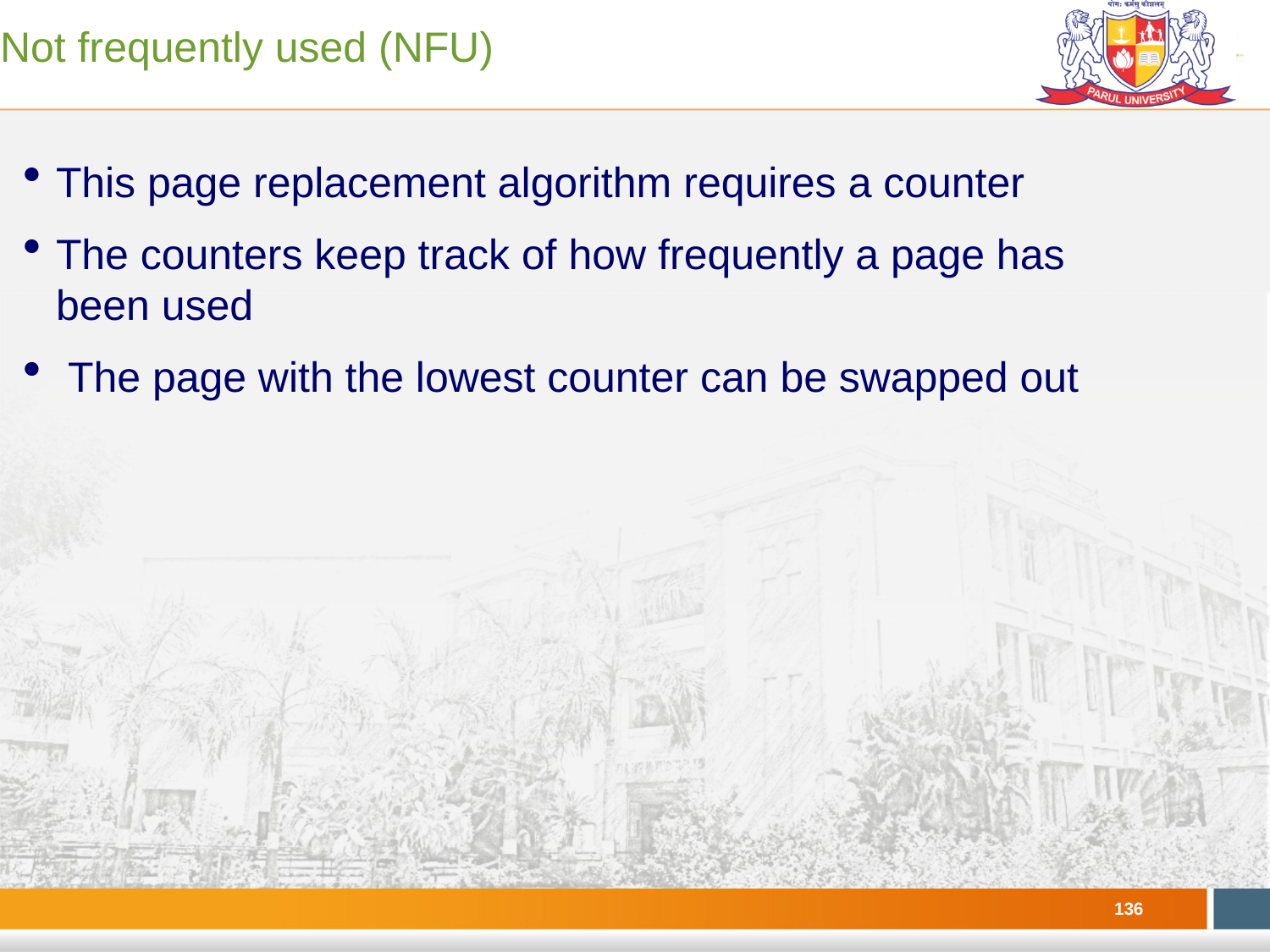

# Not frequently used (NFU)
This page replacement algorithm requires a counter
The counters keep track of how frequently a page has been used
 The page with the lowest counter can be swapped out